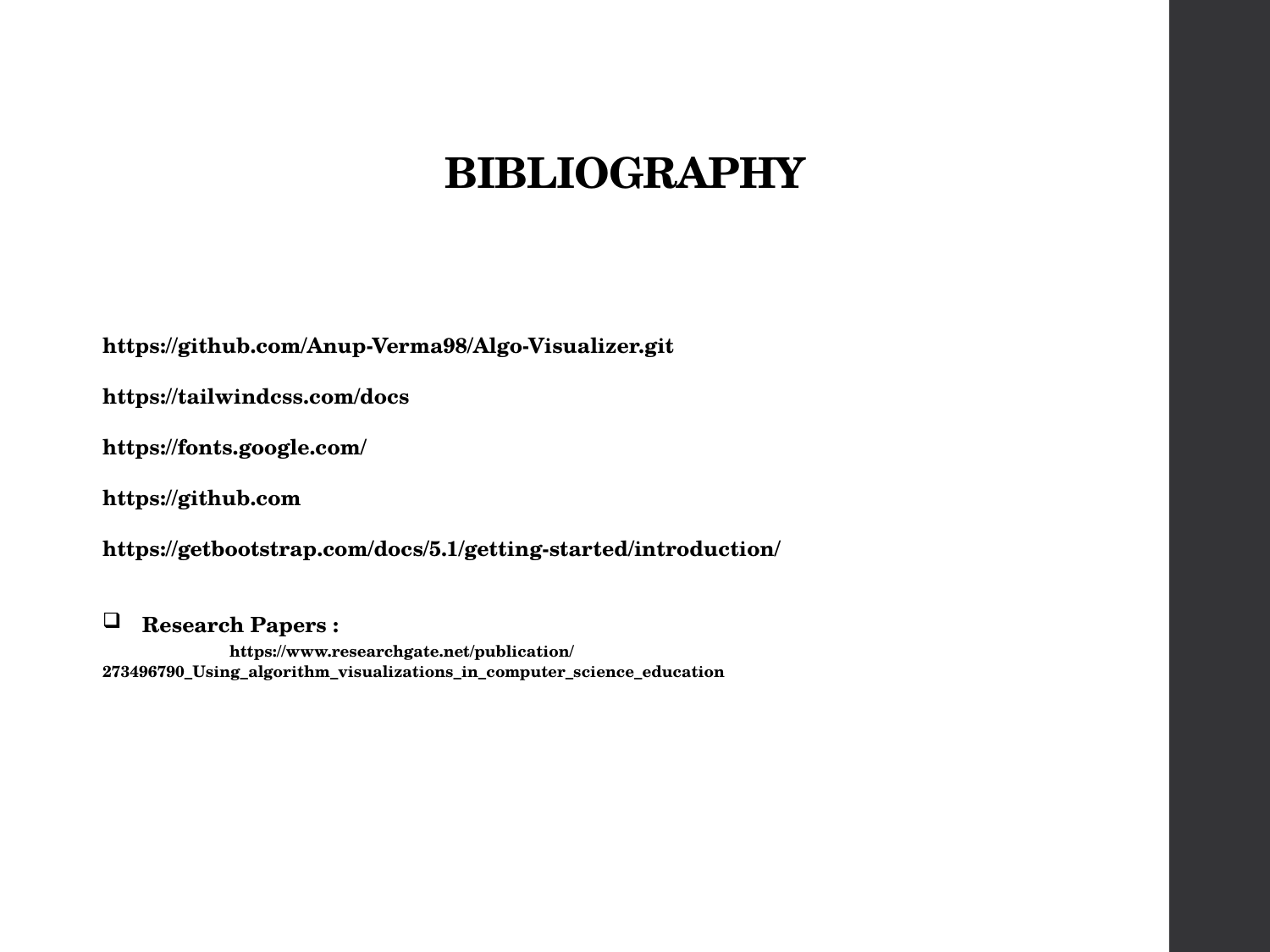

# BIBLIOGRAPHY
https://github.com/Anup-Verma98/Algo-Visualizer.git

https://tailwindcss.com/docs

https://fonts.google.com/

https://github.com

https://getbootstrap.com/docs/5.1/getting-started/introduction/

Research Papers :
	https://www.researchgate.net/publication/273496790_Using_algorithm_visualizations_in_computer_science_education